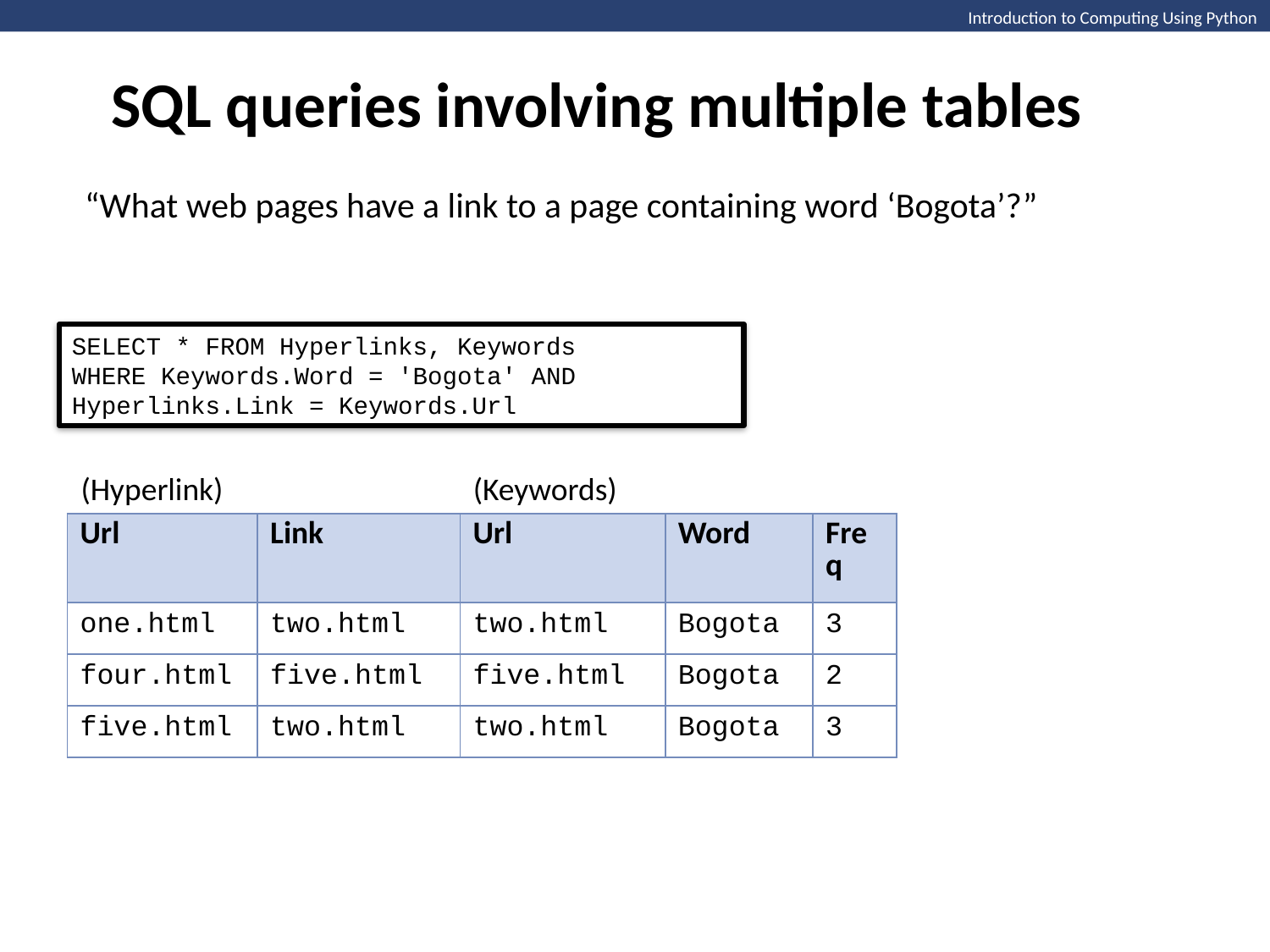

SQL queries involving multiple tables
Introduction to Computing Using Python
“What web pages have a link to a page containing word ‘Bogota’?”
SELECT * FROM Hyperlinks, Keywords
WHERE Keywords.Word = 'Bogota' AND Hyperlinks.Link = Keywords.Url
(Hyperlink)
(Keywords)
| Url | Link | Url | Word | Freq |
| --- | --- | --- | --- | --- |
| one.html | two.html | two.html | Bogota | 3 |
| four.html | five.html | five.html | Bogota | 2 |
| five.html | two.html | two.html | Bogota | 3 |